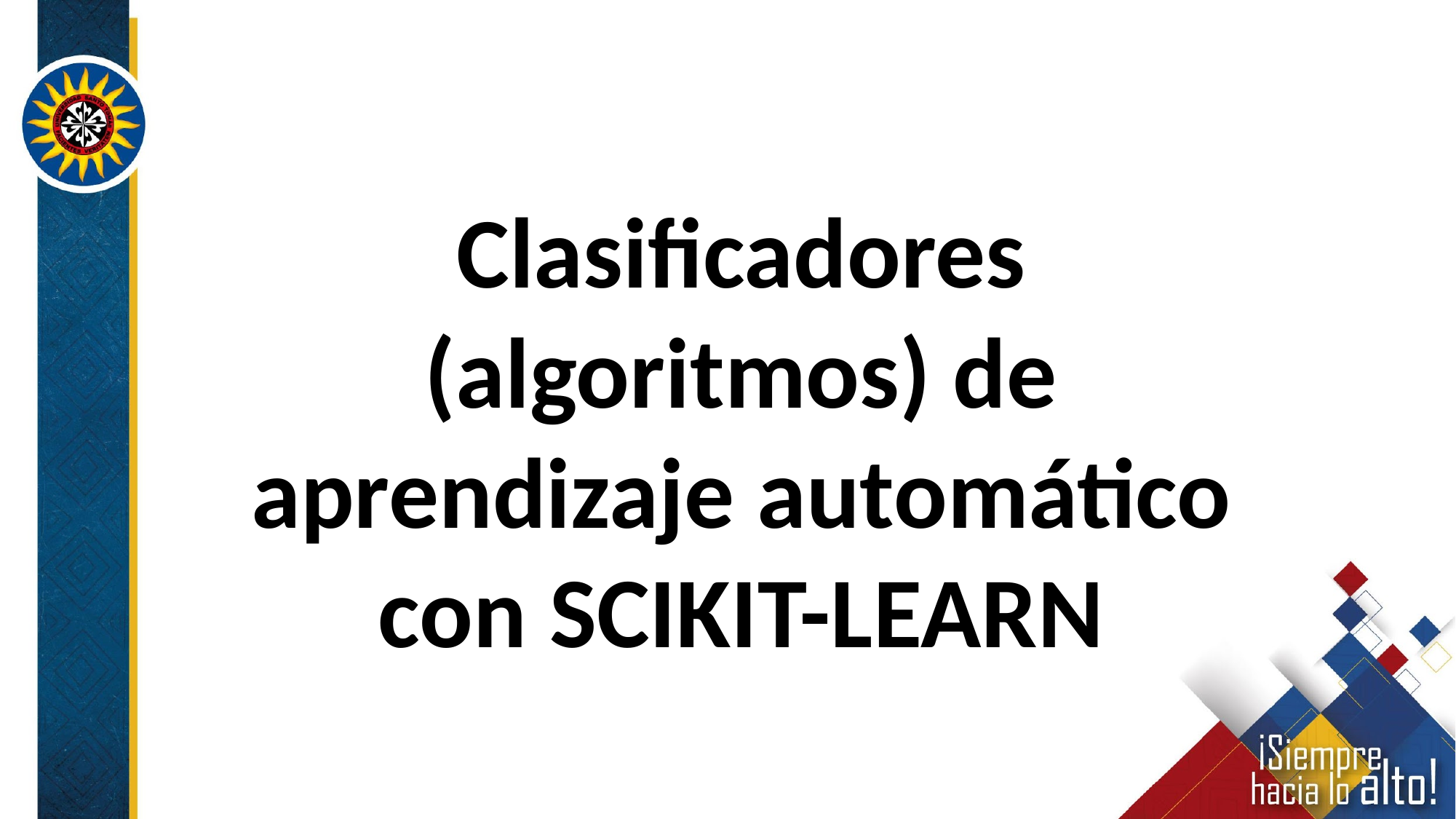

Clasificadores (algoritmos) de aprendizaje automático con SCIKIT-LEARN